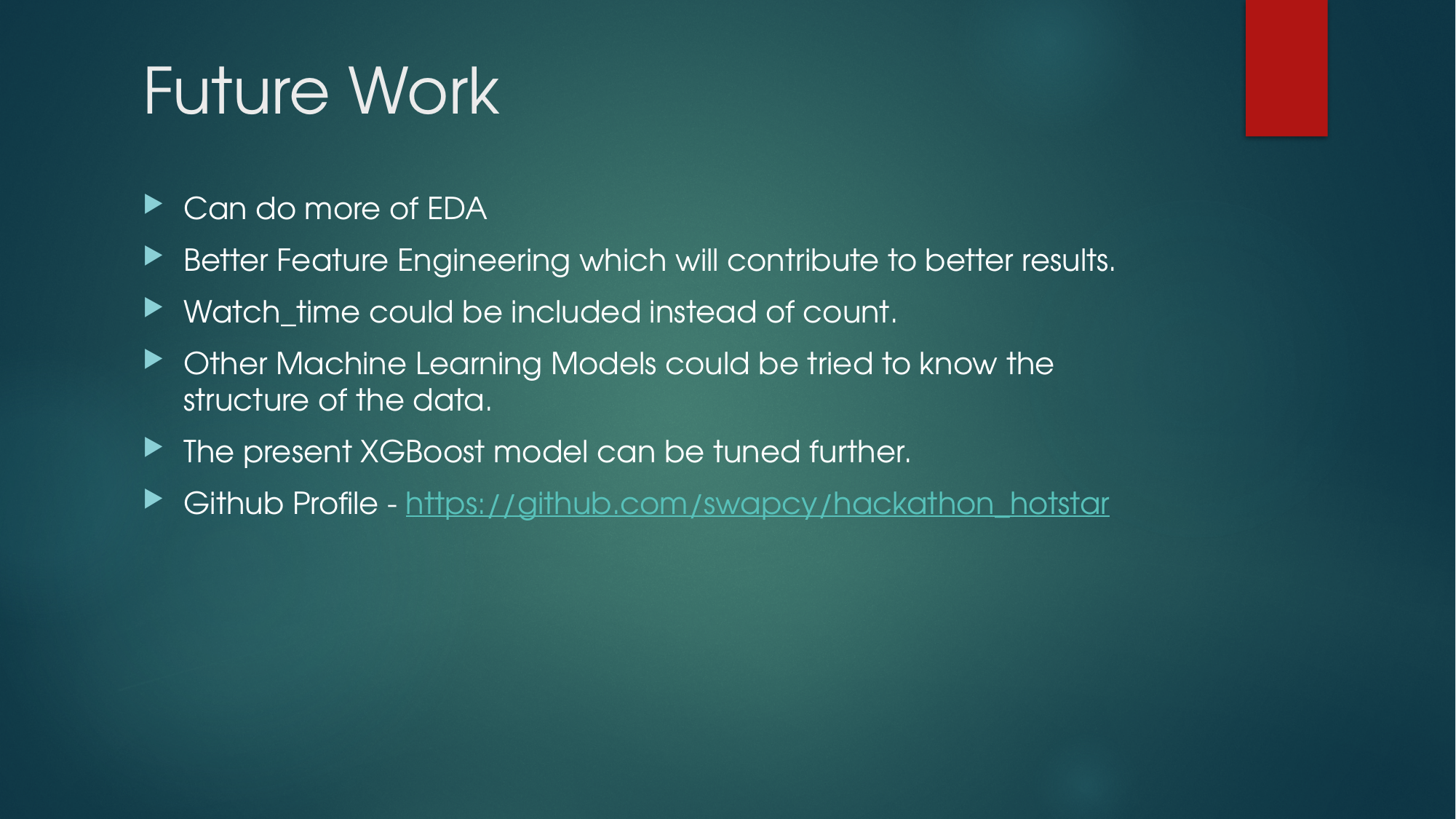

# Future Work
Can do more of EDA
Better Feature Engineering which will contribute to better results.
Watch_time could be included instead of count.
Other Machine Learning Models could be tried to know the structure of the data.
The present XGBoost model can be tuned further.
Github Profile - https://github.com/swapcy/hackathon_hotstar